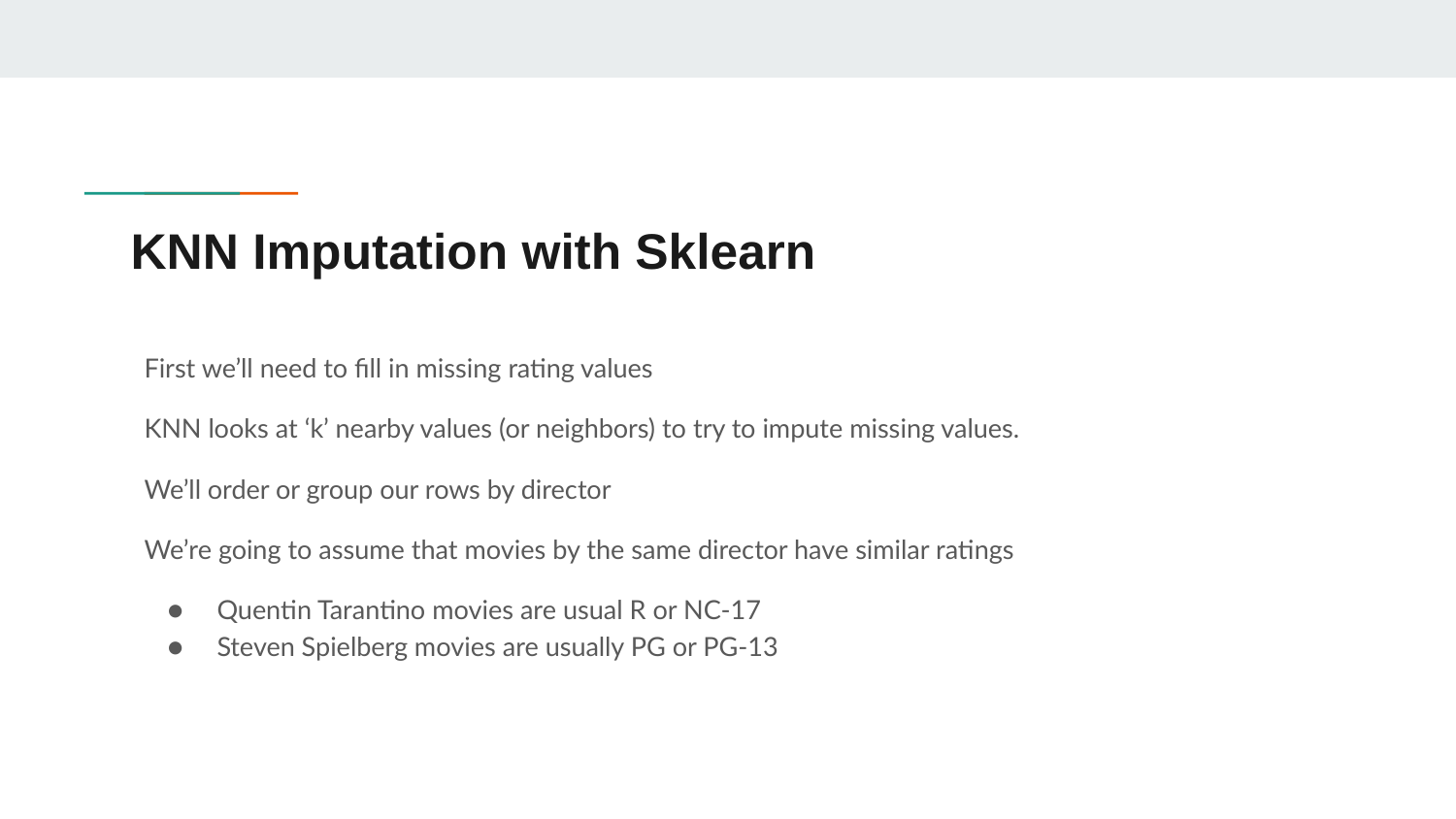

# KNN Imputation with Sklearn
First we’ll need to fill in missing rating values
KNN looks at ‘k’ nearby values (or neighbors) to try to impute missing values.
We’ll order or group our rows by director
We’re going to assume that movies by the same director have similar ratings
Quentin Tarantino movies are usual R or NC-17
Steven Spielberg movies are usually PG or PG-13